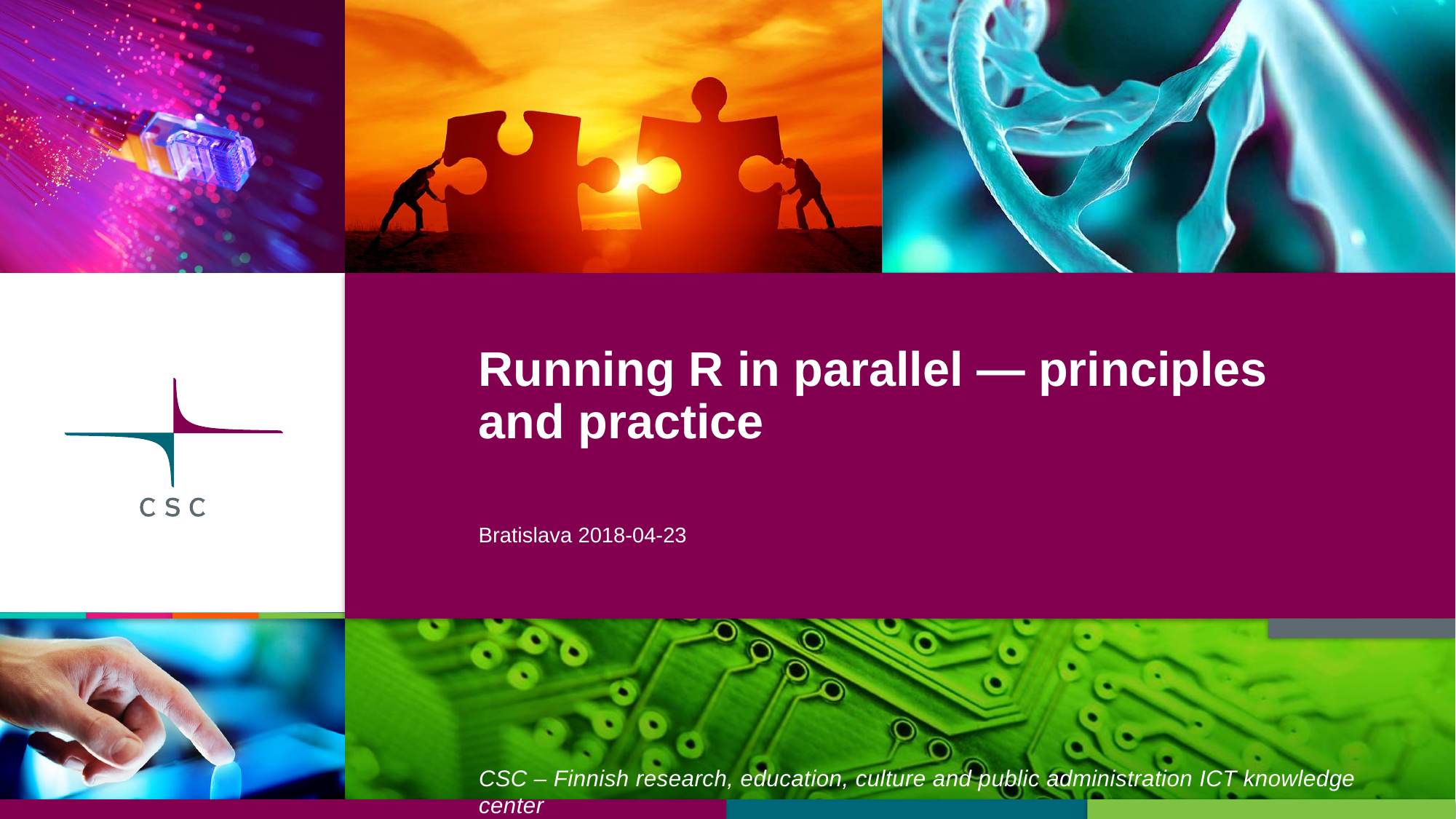

# Running R in parallel — principles and practice
Bratislava 2018-04-23